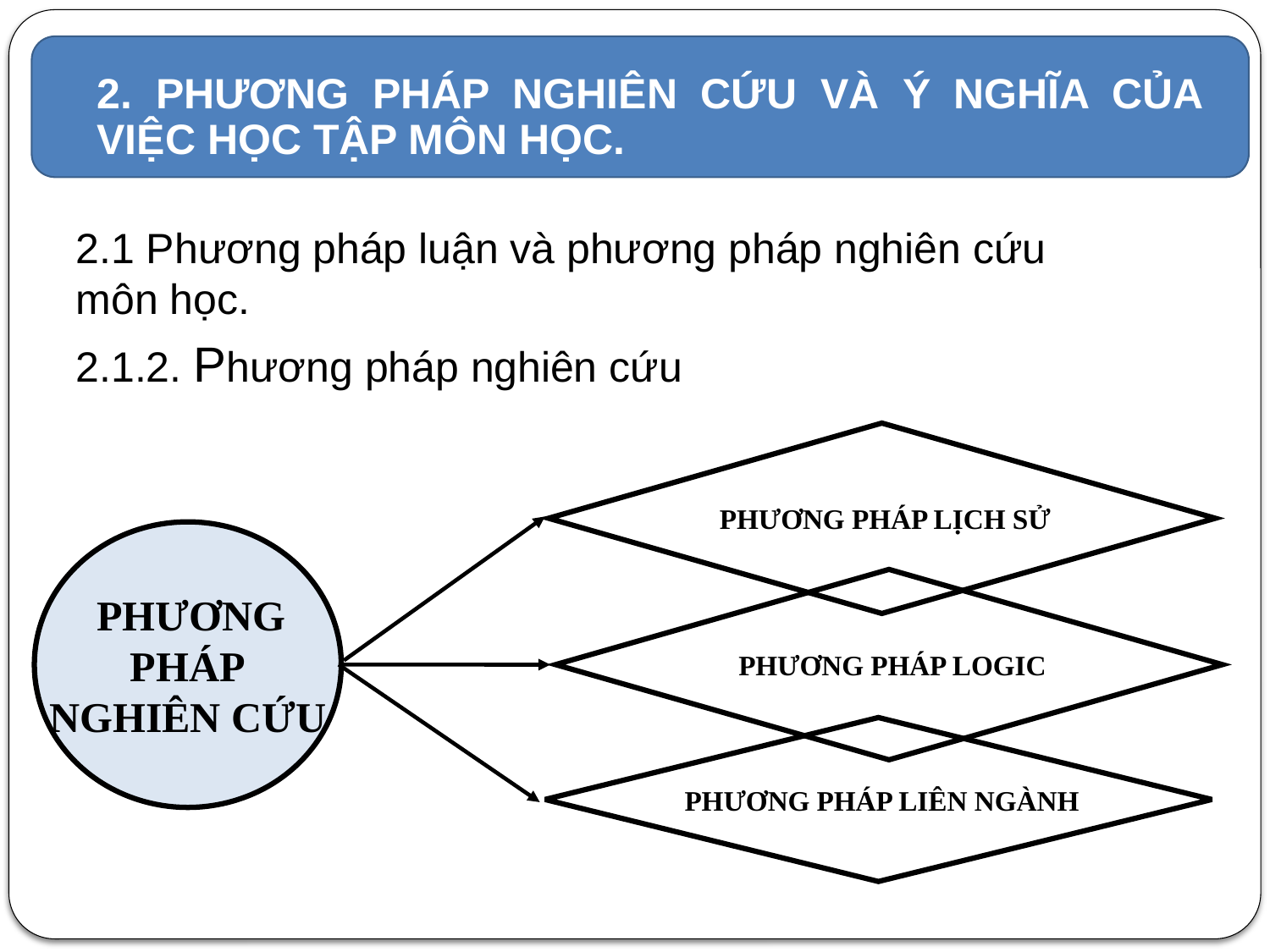

2. PHƯƠNG PHÁP NGHIÊN CỨU VÀ Ý NGHĨA CỦA VIỆC HỌC TẬP MÔN HỌC.
2.1 Phương pháp luận và phương pháp nghiên cứu môn học.
2.1.2. Phương pháp nghiên cứu
 PHƯƠNG PHÁP LỊCH SỬ

 PHƯƠNG
PHÁP
NGHIÊN CỨU
 PHƯƠNG PHÁP LOGIC

 PHƯƠNG PHÁP LIÊN NGÀNH